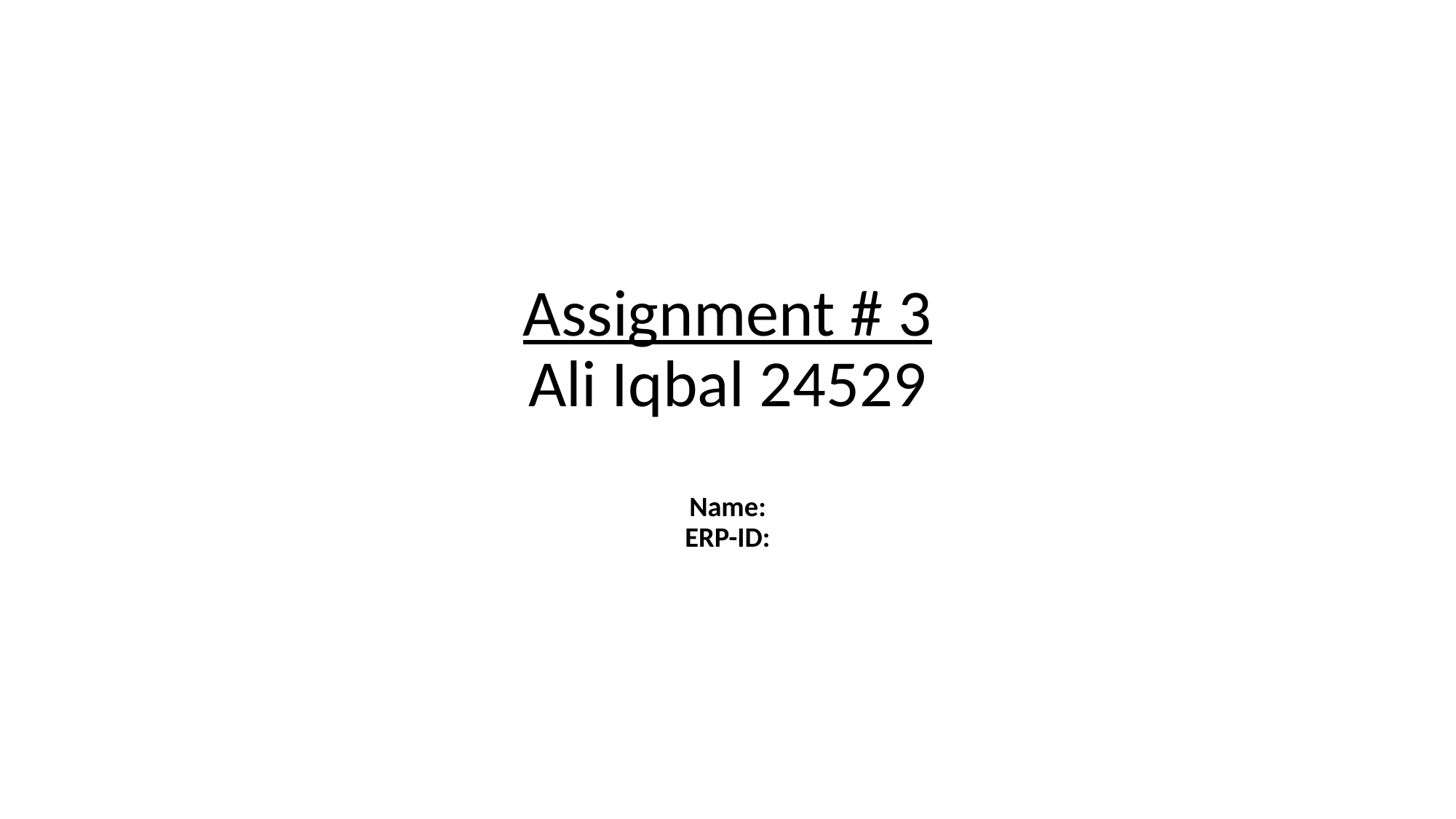

# Assignment # 3 Ali Iqbal 24529 Name: ERP-ID: